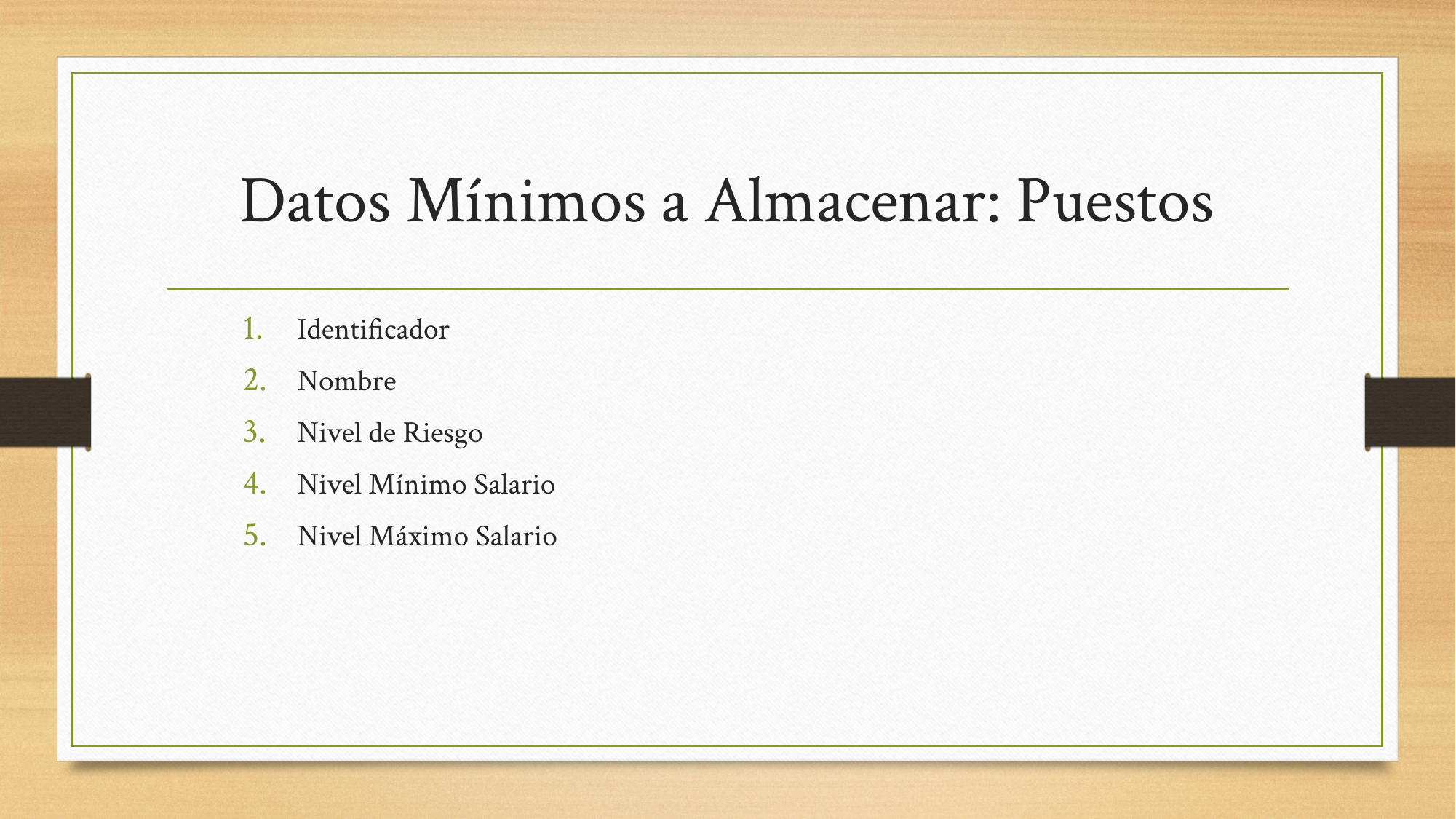

# Datos Mínimos a Almacenar: Puestos
Identificador
Nombre
Nivel de Riesgo
Nivel Mínimo Salario
Nivel Máximo Salario